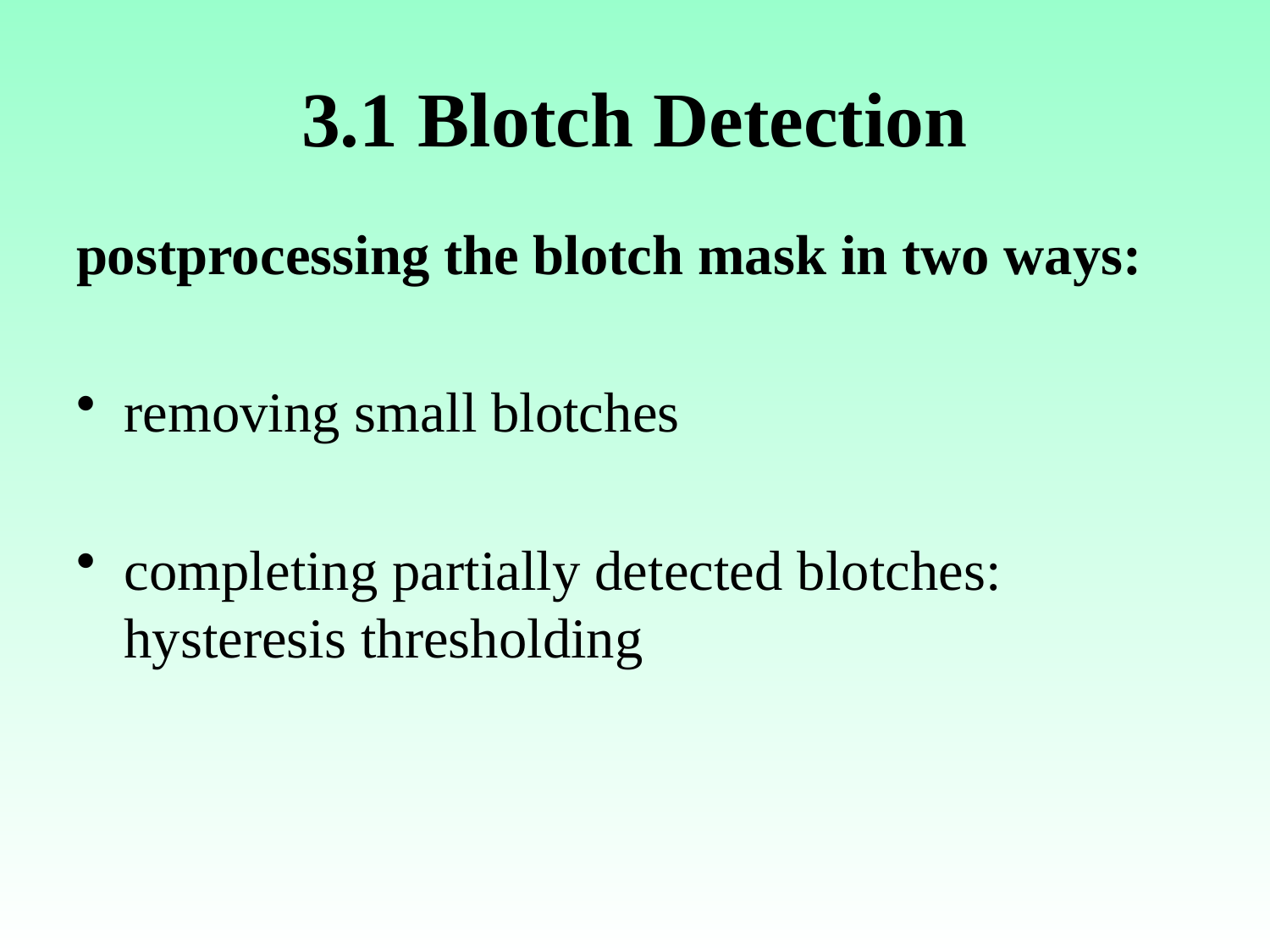

# 3.1 Blotch Detection
postprocessing the blotch mask in two ways:

removing small blotches

completing partially detected blotches: hysteresis thresholding